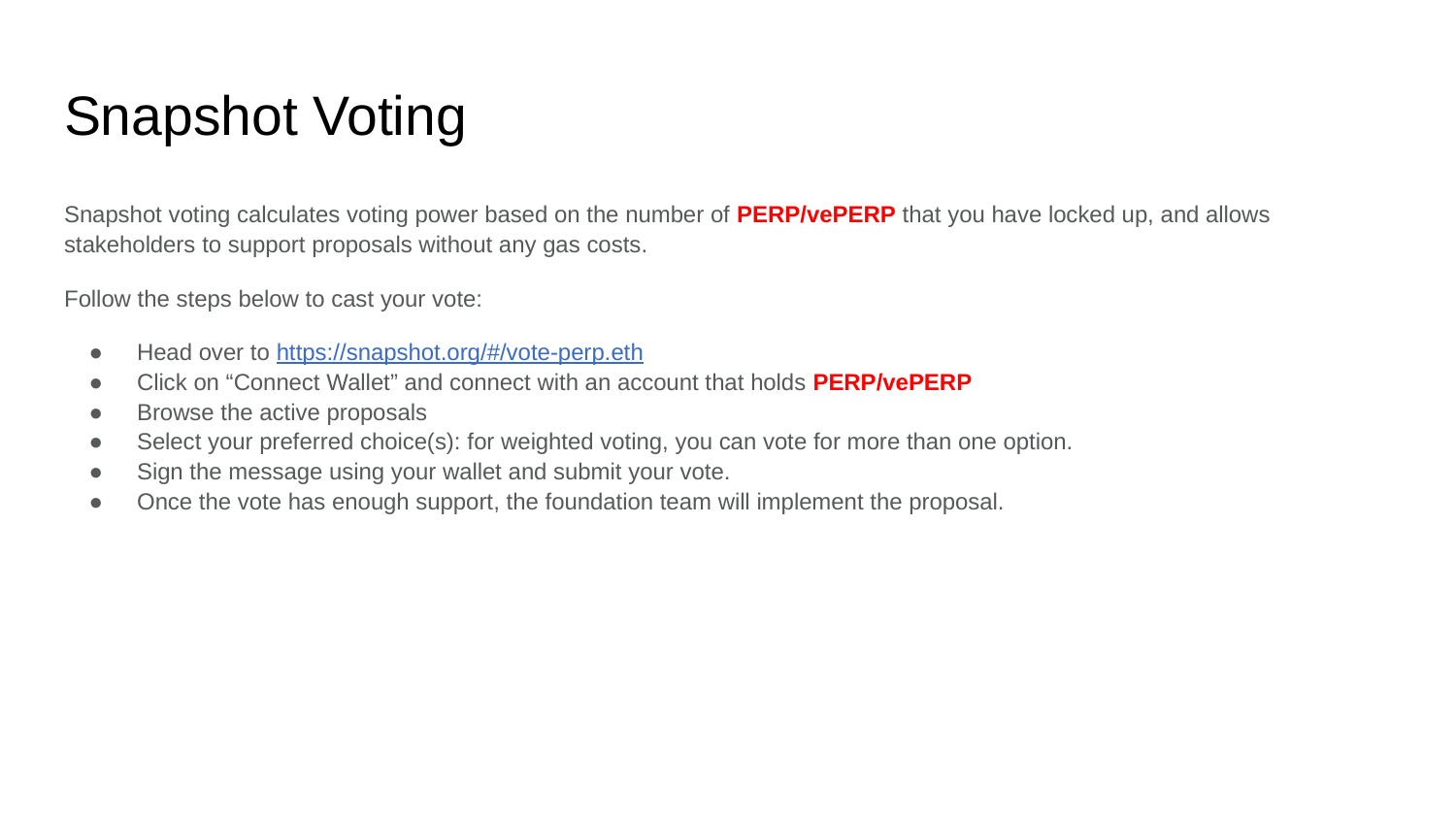

# Snapshot Voting
Snapshot voting calculates voting power based on the number of PERP/vePERP that you have locked up, and allows stakeholders to support proposals without any gas costs.
Follow the steps below to cast your vote:
Head over to https://snapshot.org/#/vote-perp.eth
Click on “Connect Wallet” and connect with an account that holds PERP/vePERP
Browse the active proposals
Select your preferred choice(s): for weighted voting, you can vote for more than one option.
Sign the message using your wallet and submit your vote.
Once the vote has enough support, the foundation team will implement the proposal.